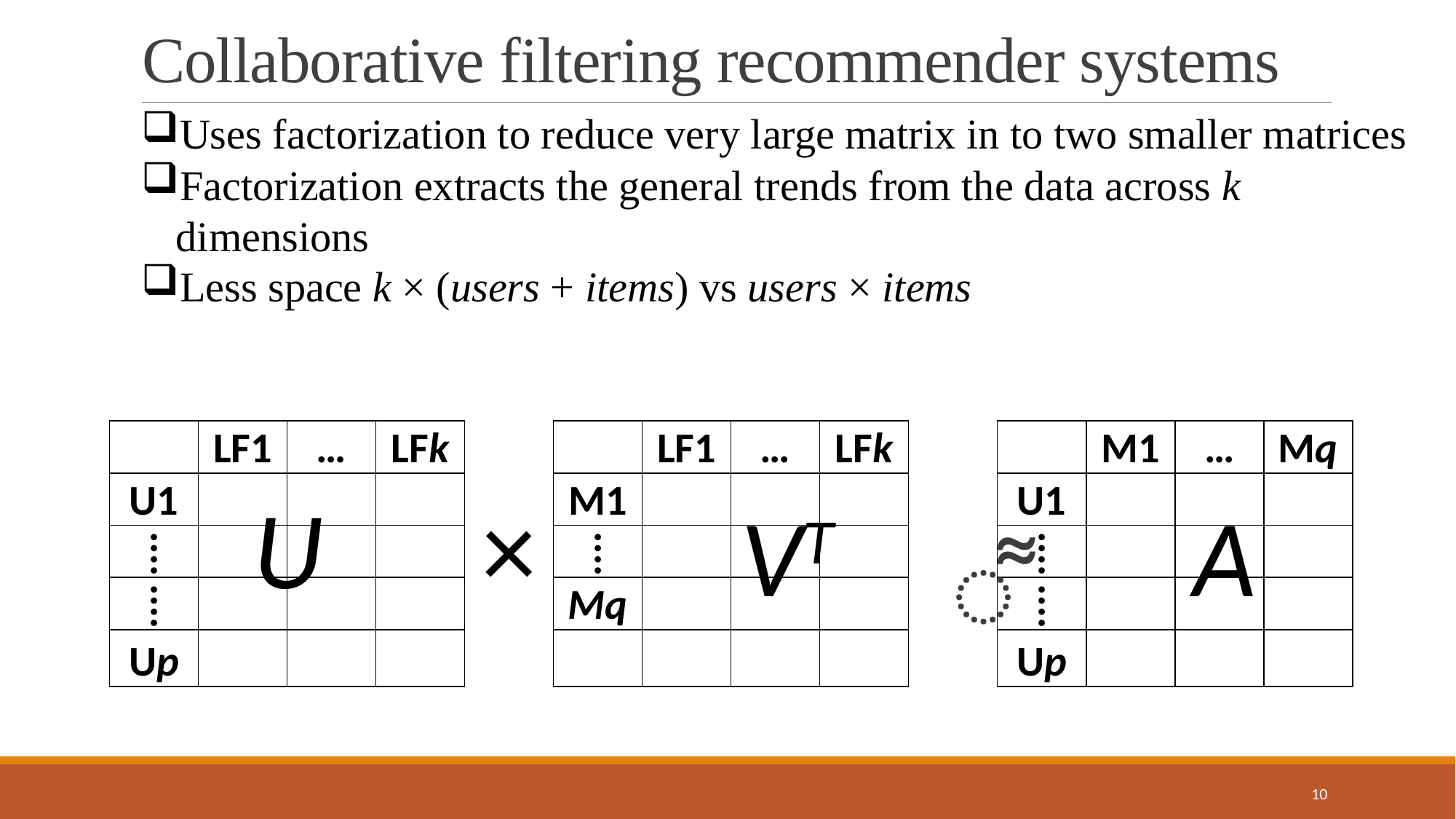

# Collaborative filtering recommender systems
Uses factorization to reduce very large matrix in to two smaller matrices
Factorization extracts the general trends from the data across k dimensions
Less space k × (users + items) vs users × items
|  | LF1 | … | LFk |  |  | LF1 | … | LFk |  |  | M1 | … | Mq |
| --- | --- | --- | --- | --- | --- | --- | --- | --- | --- | --- | --- | --- | --- |
| U1 |  |  |  |  | M1 |  |  |  |  | U1 |  |  |  |
| ⁞ |  |  |  |  | ⁞ |  |  |  |  | ⁞ |  |  |  |
| ⁞ |  |  |  |  | Mq |  |  |  |  | ⁞ |  |  |  |
| Up |  |  |  |  |  |  |  |  |  | Up |  |  |  |
×
U
VT
A
͌
10